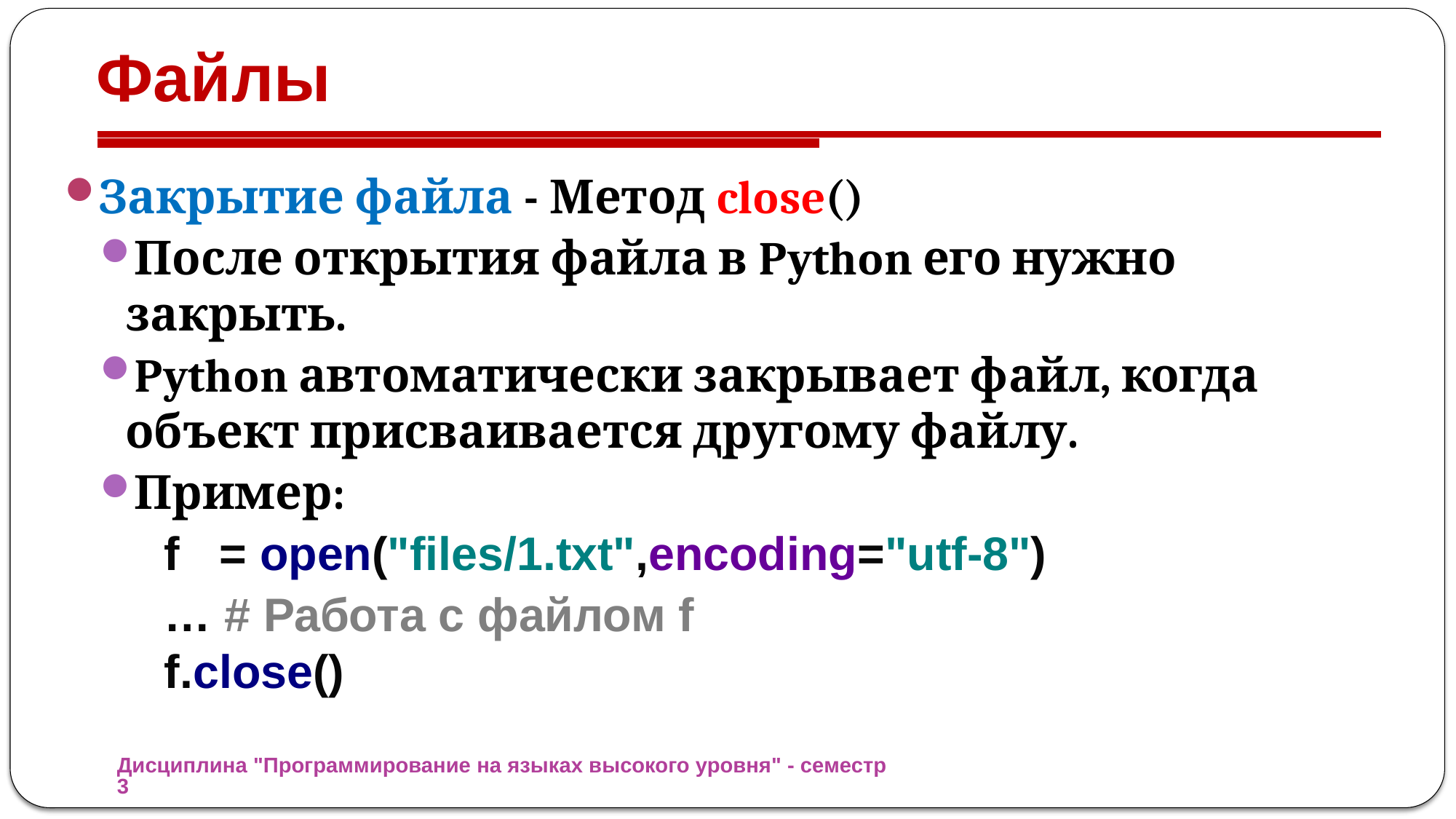

# Файлы
Закрытие файла - Метод close()
После открытия файла в Python его нужно закрыть.
Python автоматически закрывает файл, когда объект присваивается другому файлу.
Пример:
f   = open("files/1.txt",encoding="utf-8")
… # Работа с файлом f
f.close()
Дисциплина "Программирование на языках высокого уровня" - семестр 3